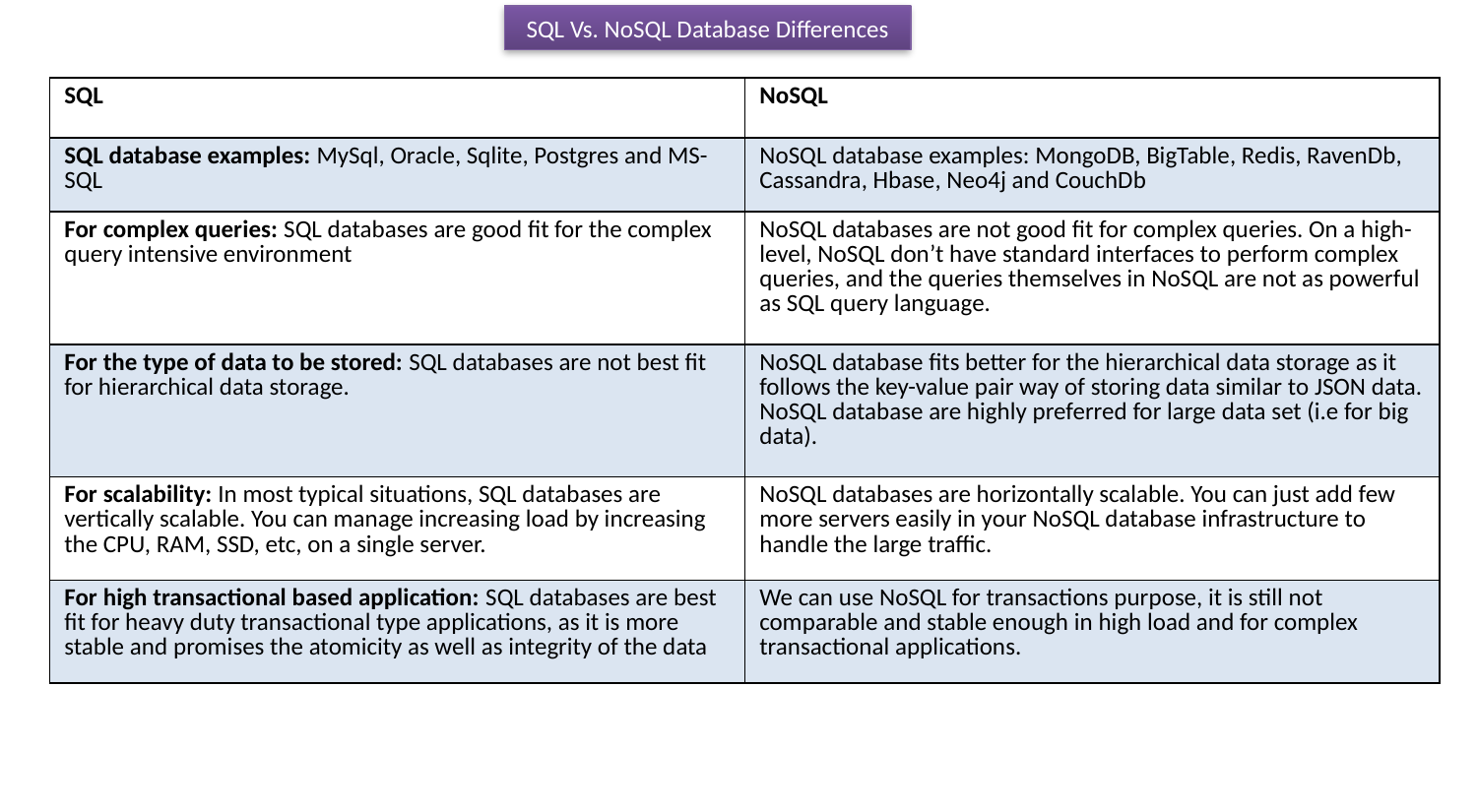

SQL Vs. NoSQL Database Differences

| SQL | NoSQL |
| --- | --- |
| SQL database examples: MySql, Oracle, Sqlite, Postgres and MS-SQL | NoSQL database examples: MongoDB, BigTable, Redis, RavenDb, Cassandra, Hbase, Neo4j and CouchDb |
| For complex queries: SQL databases are good fit for the complex query intensive environment | NoSQL databases are not good fit for complex queries. On a high-level, NoSQL don’t have standard interfaces to perform complex queries, and the queries themselves in NoSQL are not as powerful as SQL query language. |
| For the type of data to be stored: SQL databases are not best fit for hierarchical data storage. | NoSQL database fits better for the hierarchical data storage as it follows the key-value pair way of storing data similar to JSON data. NoSQL database are highly preferred for large data set (i.e for big data). |
| For scalability: In most typical situations, SQL databases are vertically scalable. You can manage increasing load by increasing the CPU, RAM, SSD, etc, on a single server. | NoSQL databases are horizontally scalable. You can just add few more servers easily in your NoSQL database infrastructure to handle the large traffic. |
| For high transactional based application: SQL databases are best fit for heavy duty transactional type applications, as it is more stable and promises the atomicity as well as integrity of the data | We can use NoSQL for transactions purpose, it is still not comparable and stable enough in high load and for complex transactional applications. |